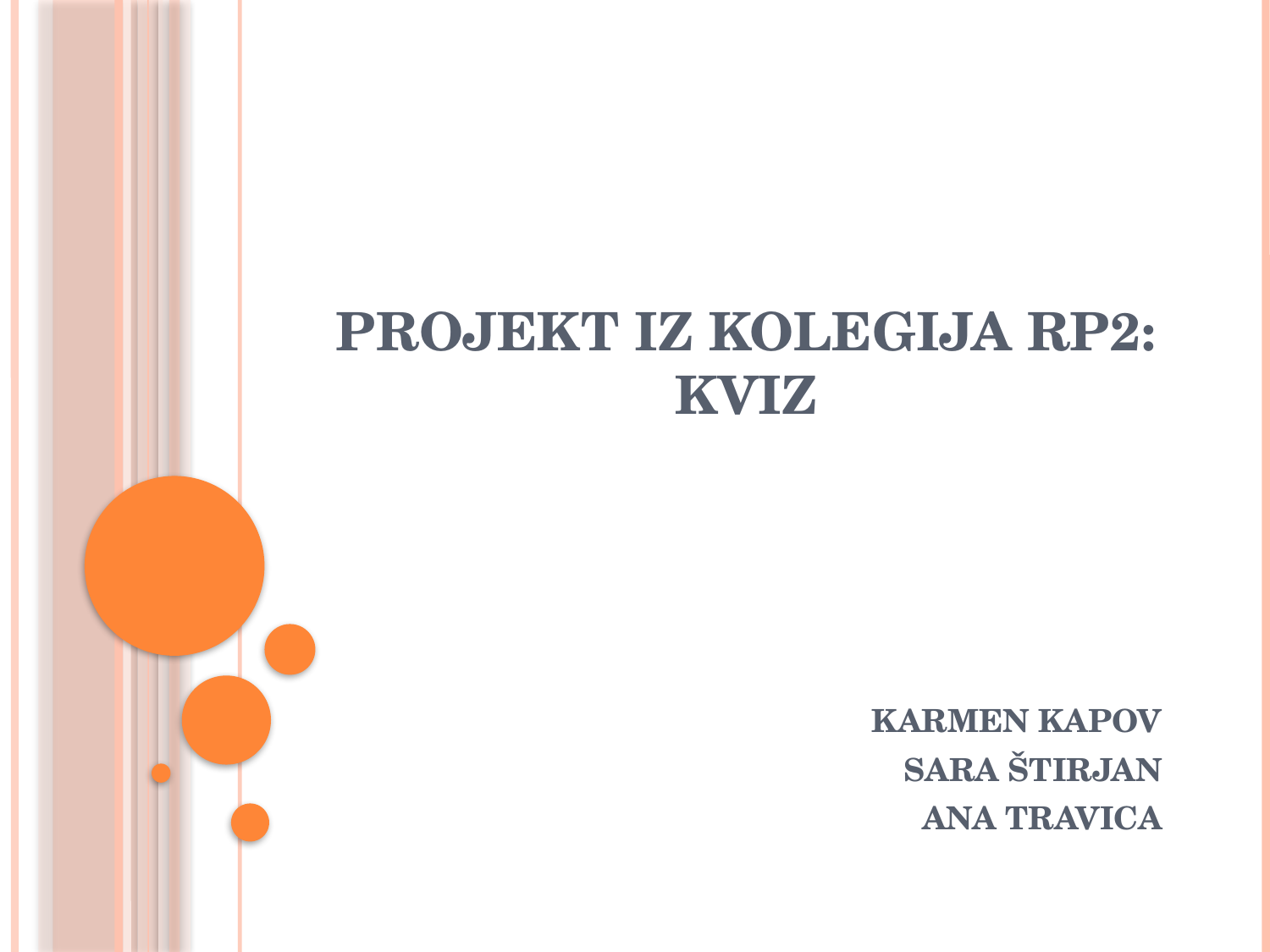

# Projekt iz kolegija rp2: KVIZ
KARMEN KAPOV
SARA ŠTIRJAN
ANA TRAVICA